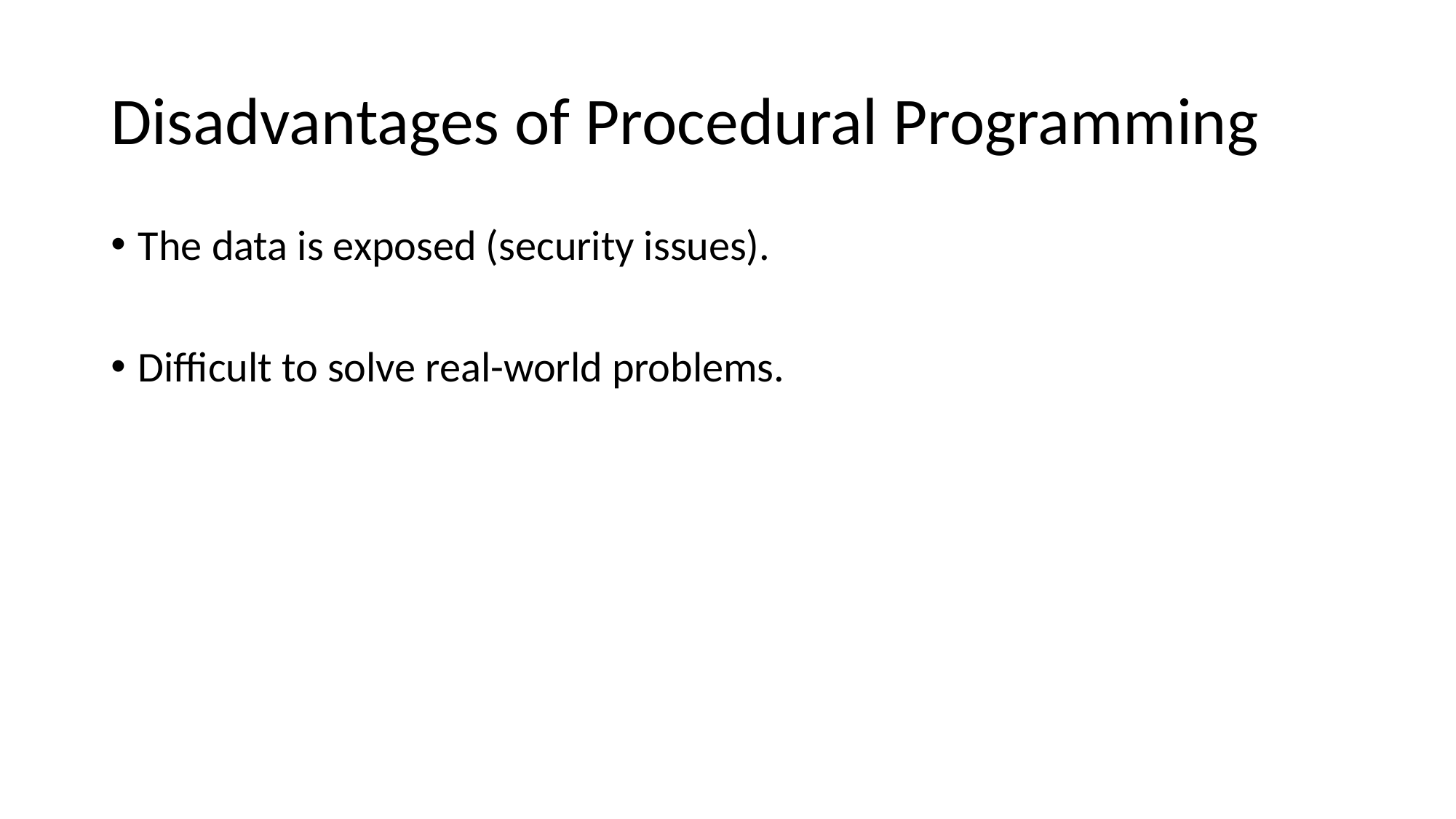

# Disadvantages of Procedural Programming
The data is exposed (security issues).

Difficult to solve real-world problems.